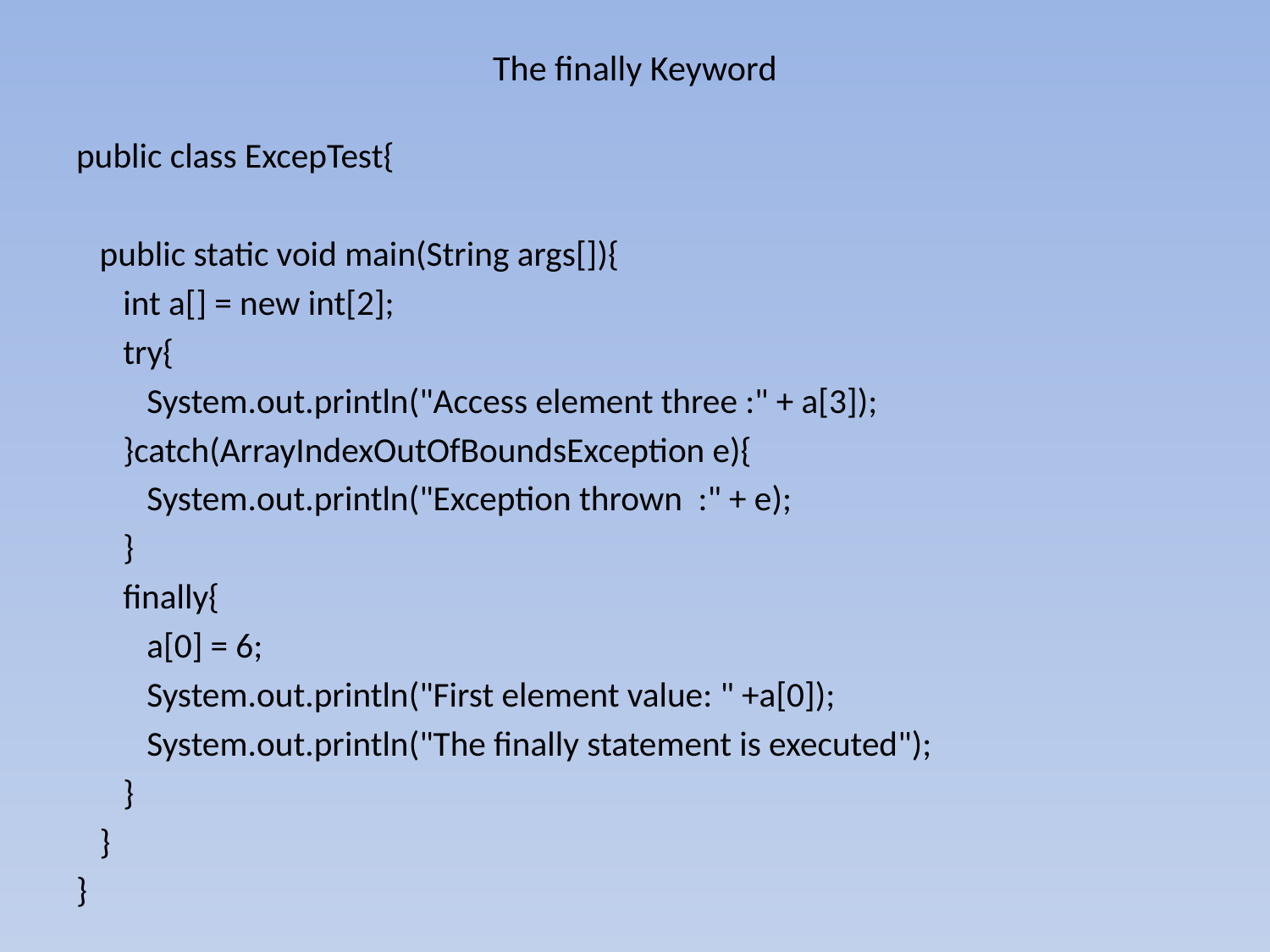

# The finally Keyword
public class ExcepTest{

   public static void main(String args[]){
      int a[] = new int[2];
      try{
         System.out.println("Access element three :" + a[3]);
      }catch(ArrayIndexOutOfBoundsException e){
         System.out.println("Exception thrown  :" + e);
      }
      finally{
         a[0] = 6;
         System.out.println("First element value: " +a[0]);
         System.out.println("The finally statement is executed");
      }
   }
}